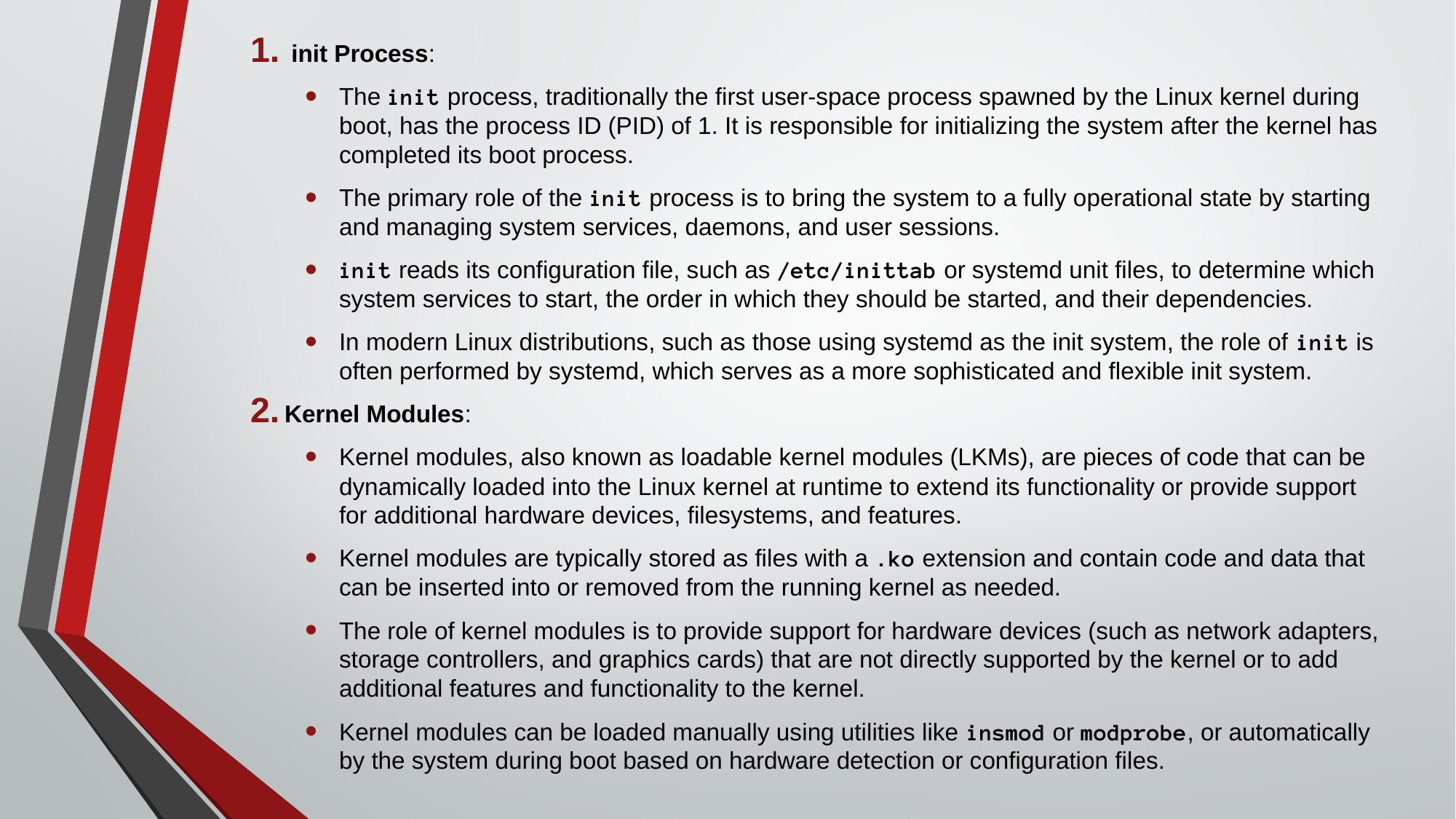

init Process:
The init process, traditionally the first user-space process spawned by the Linux kernel during boot, has the process ID (PID) of 1. It is responsible for initializing the system after the kernel has completed its boot process.
The primary role of the init process is to bring the system to a fully operational state by starting and managing system services, daemons, and user sessions.
init reads its configuration file, such as /etc/inittab or systemd unit files, to determine which system services to start, the order in which they should be started, and their dependencies.
In modern Linux distributions, such as those using systemd as the init system, the role of init is often performed by systemd, which serves as a more sophisticated and flexible init system.
Kernel Modules:
Kernel modules, also known as loadable kernel modules (LKMs), are pieces of code that can be dynamically loaded into the Linux kernel at runtime to extend its functionality or provide support for additional hardware devices, filesystems, and features.
Kernel modules are typically stored as files with a .ko extension and contain code and data that can be inserted into or removed from the running kernel as needed.
The role of kernel modules is to provide support for hardware devices (such as network adapters, storage controllers, and graphics cards) that are not directly supported by the kernel or to add additional features and functionality to the kernel.
Kernel modules can be loaded manually using utilities like insmod or modprobe, or automatically by the system during boot based on hardware detection or configuration files.